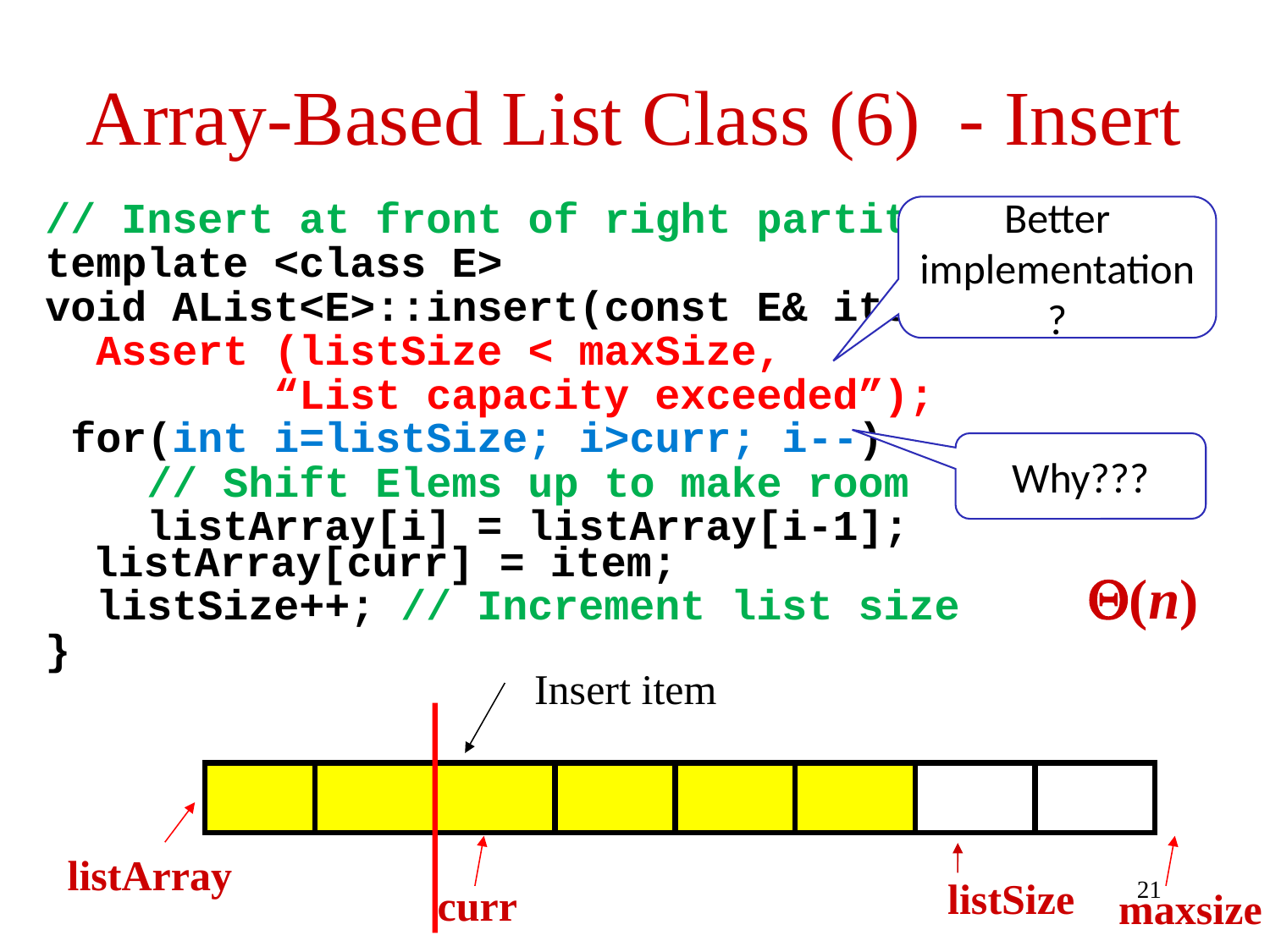

# Array-Based List Class (6)  - Insert
Better implementation?
// Insert at front of right partition
template <class E>
void AList<E>::insert(const E& item) {
  Assert (listSize < maxSize,
         “List capacity exceeded”);
 for(int i=listSize; i>curr; i--)
    // Shift Elems up to make room
    listArray[i] = listArray[i-1]; listArray[curr] = item;
  listSize++; // Increment list size
}

Why???
Θ(n)
Insert item

listArray

listSize
21
curr
maxsize